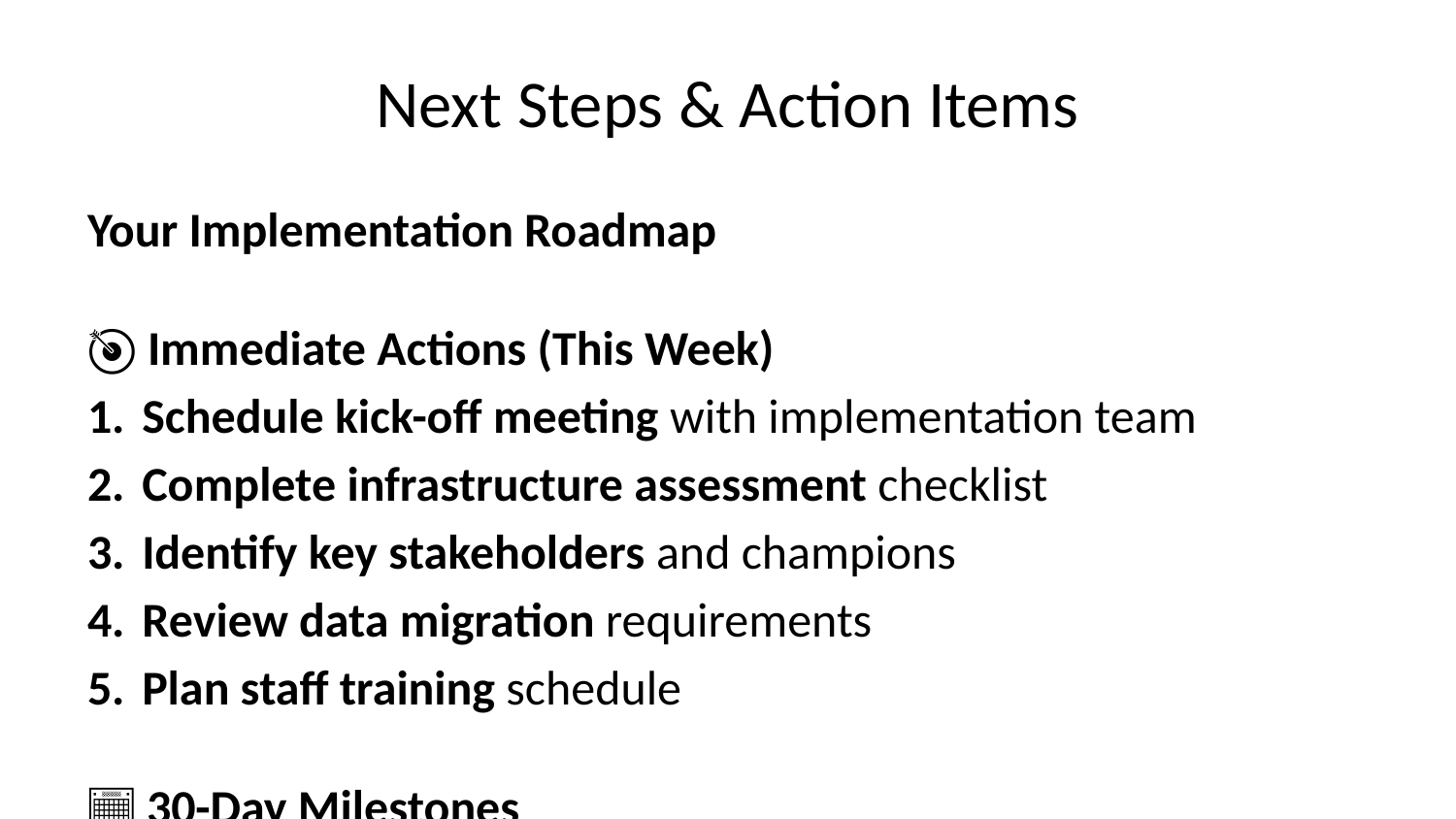

# Next Steps & Action Items
Your Implementation Roadmap
🎯 Immediate Actions (This Week)
Schedule kick-off meeting with implementation team
Complete infrastructure assessment checklist
Identify key stakeholders and champions
Review data migration requirements
Plan staff training schedule
📅 30-Day Milestones
Week 1: Infrastructure setup and database configuration
Week 2: User accounts and clinic configuration
Week 3: Data migration and staff training
Week 4: Go-live and initial support
🚀 90-Day Success Plan
Month 1: Stabilization and optimization
Month 2: Advanced feature adoption
Month 3: Performance review and expansion planning
📞 Contact Information
Implementation Manager: [Your contact]
Technical Support: support@santaanemr.com
Emergency Hotline: 24/7 support number
Documentation: Complete guides in repository